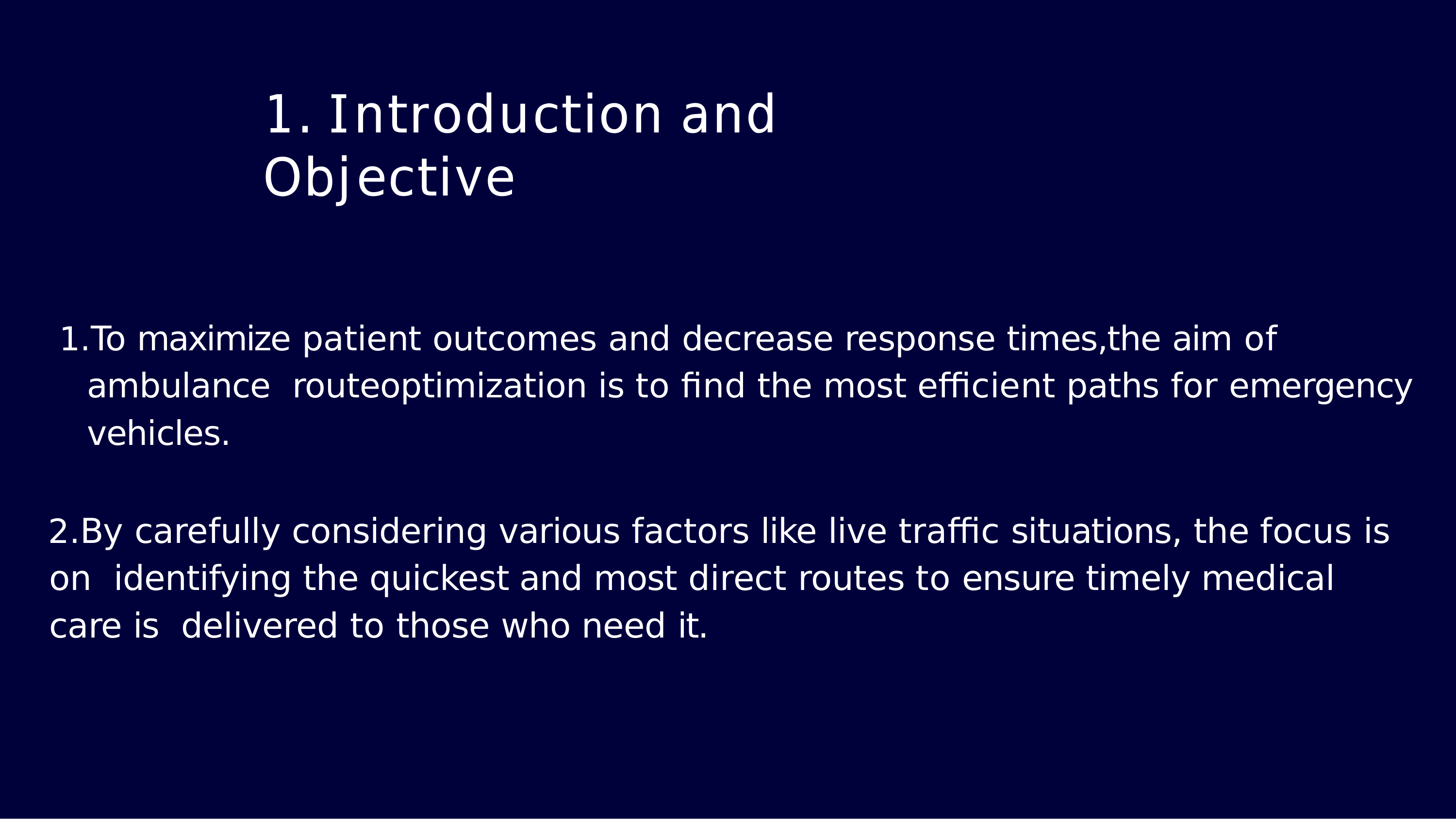

# 1. Introduction and Objective
To maximize patient outcomes and decrease response times,the aim of ambulance  routeoptimization is to find the most efficient paths for emergency vehicles.

By carefully considering various factors like live traffic situations, the focus is on  identifying the quickest and most direct routes to ensure timely medical care is  delivered to those who need it.